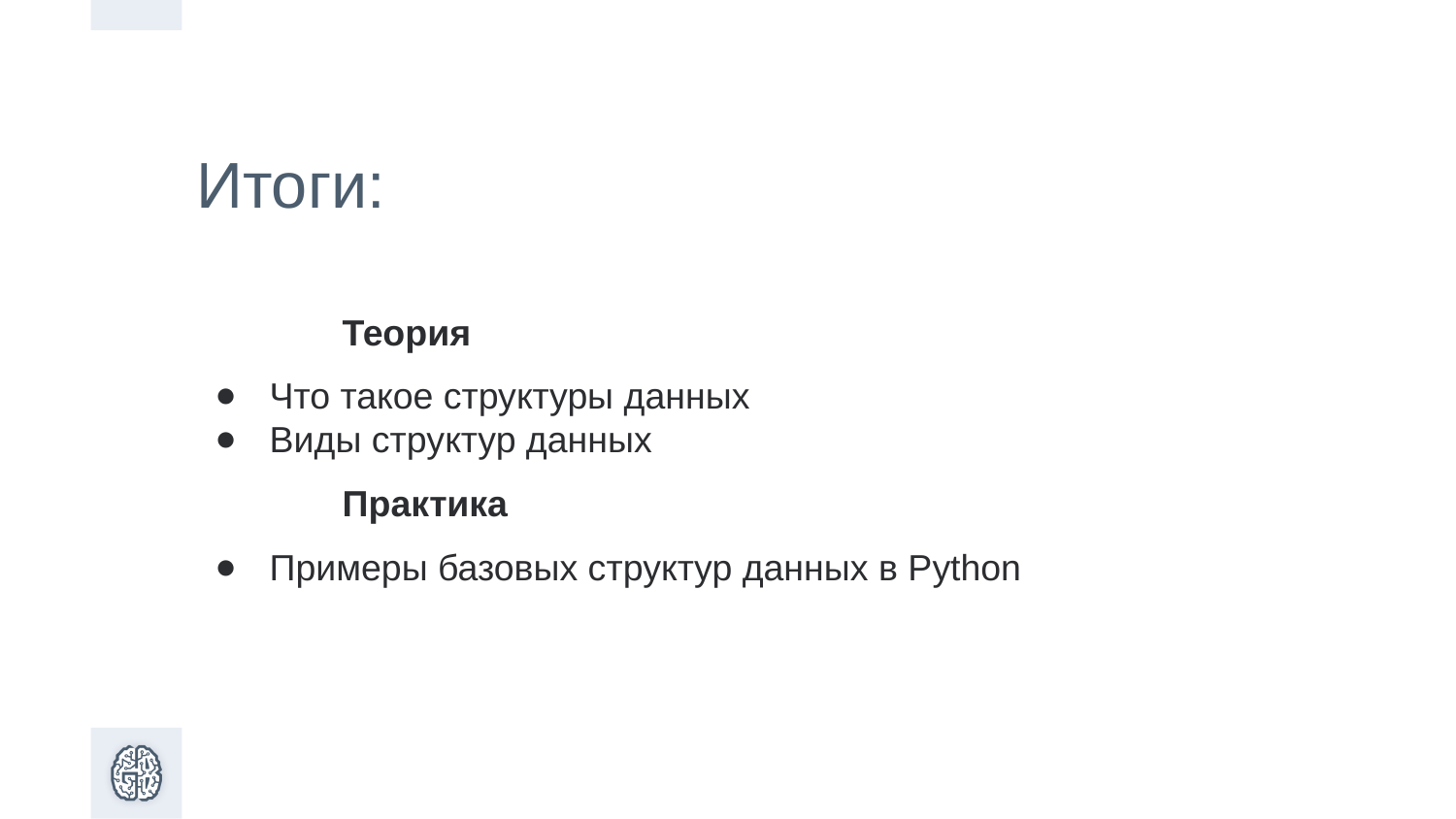

Итоги:
Теория
Что такое структуры данных
Виды структур данных
Практика
Примеры базовых структур данных в Python